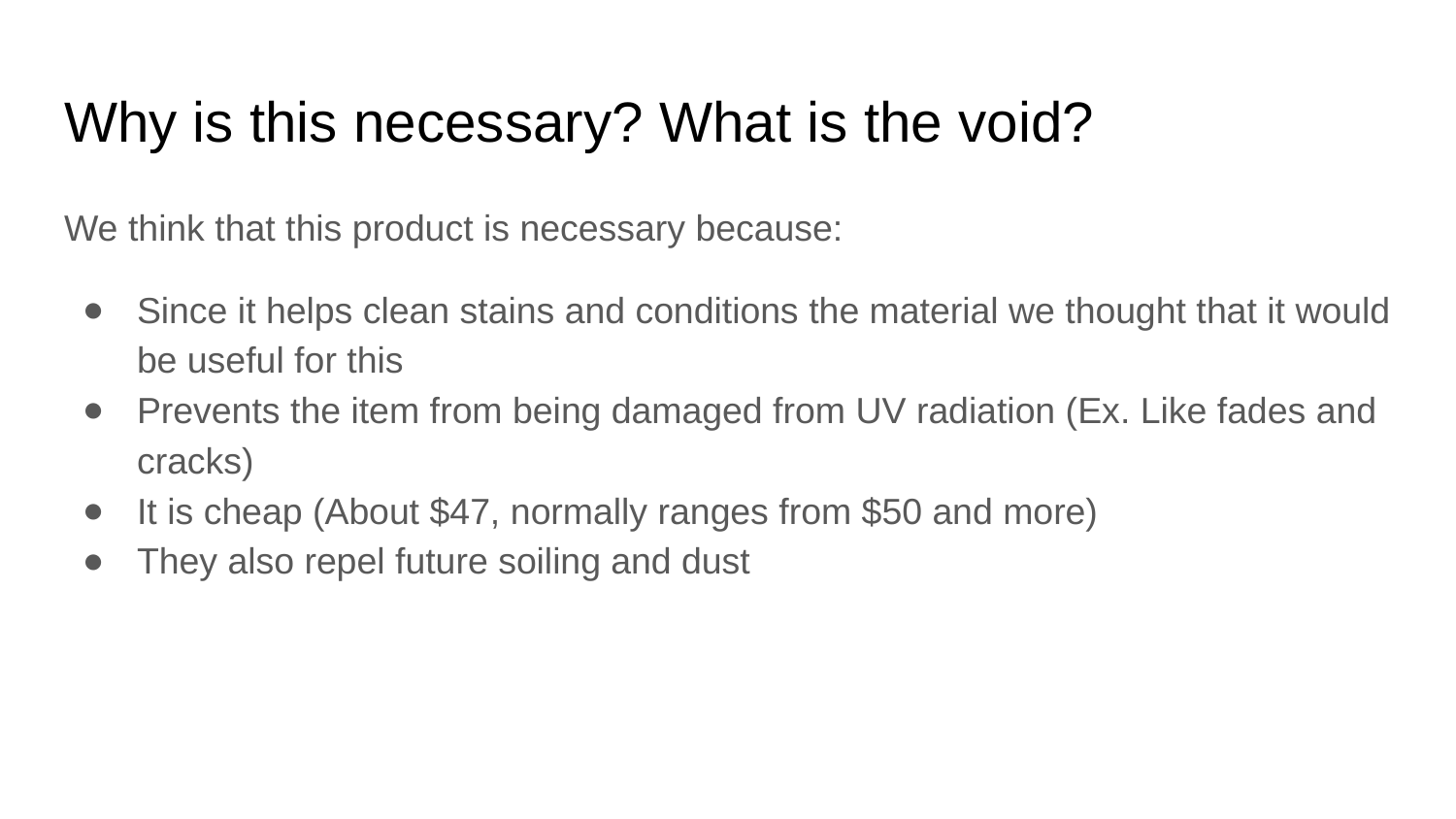

# Why is this necessary? What is the void?
We think that this product is necessary because:
Since it helps clean stains and conditions the material we thought that it would be useful for this
Prevents the item from being damaged from UV radiation (Ex. Like fades and cracks)
It is cheap (About $47, normally ranges from $50 and more)
They also repel future soiling and dust